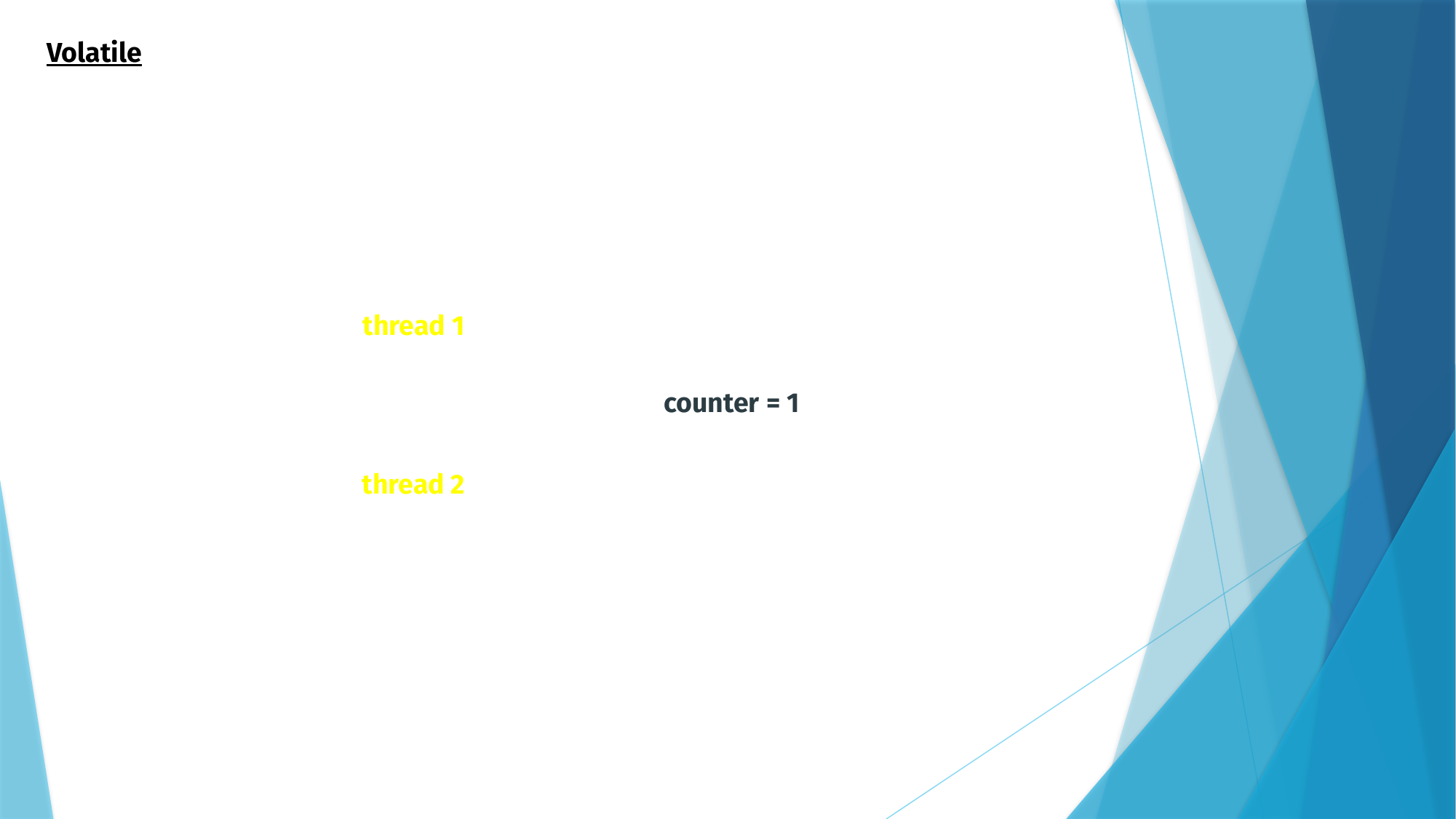

Volatile
thread 1
counter = 1
thread 2